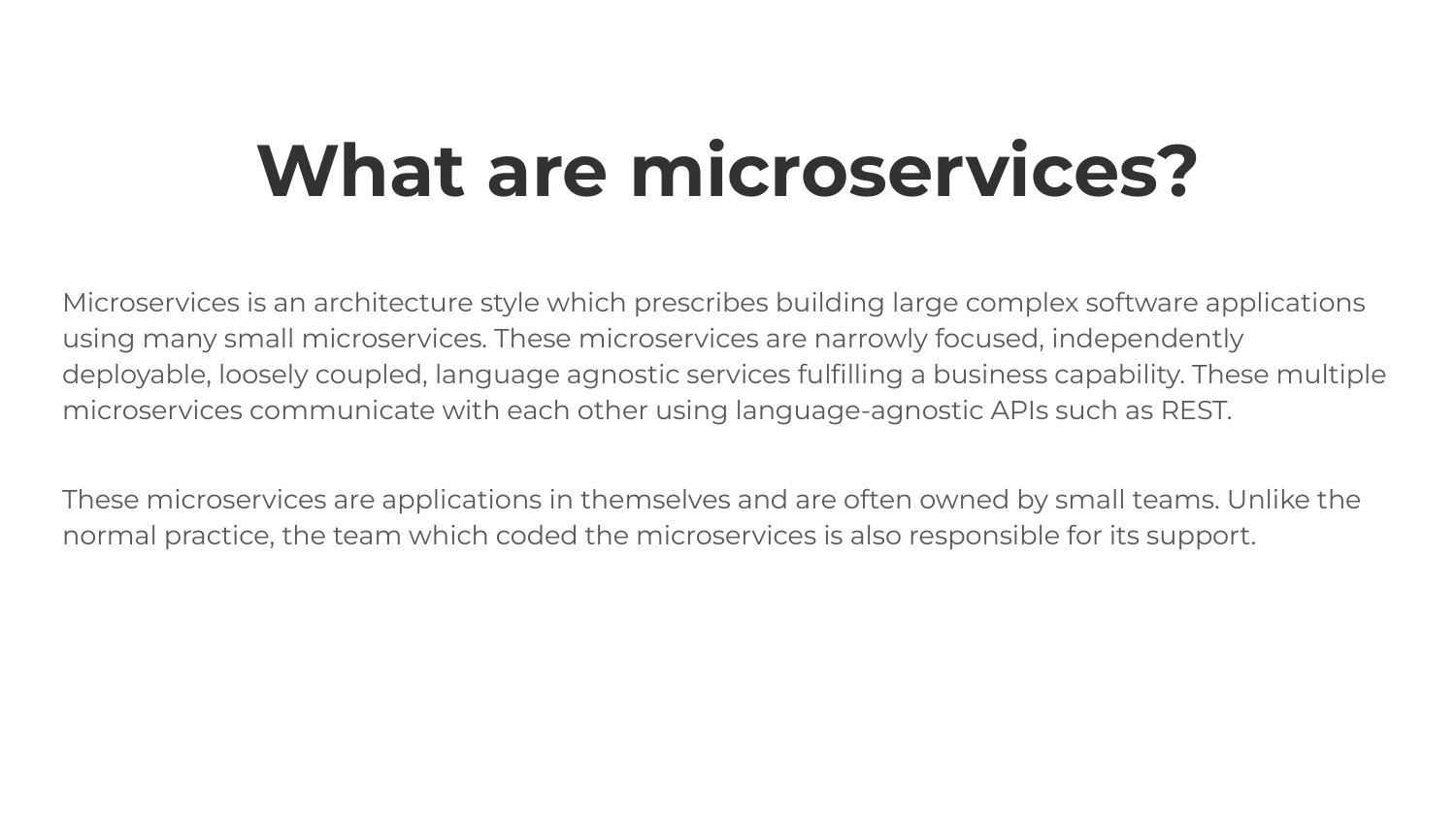

What are microservices?
Microservices is an architecture style which prescribes building large complex software applications using many small microservices. These microservices are narrowly focused, independently deployable, loosely coupled, language agnostic services fulfilling a business capability. These multiple microservices communicate with each other using language-agnostic APIs such as REST.

These microservices are applications in themselves and are often owned by small teams. Unlike the normal practice, the team which coded the microservices is also responsible for its support.